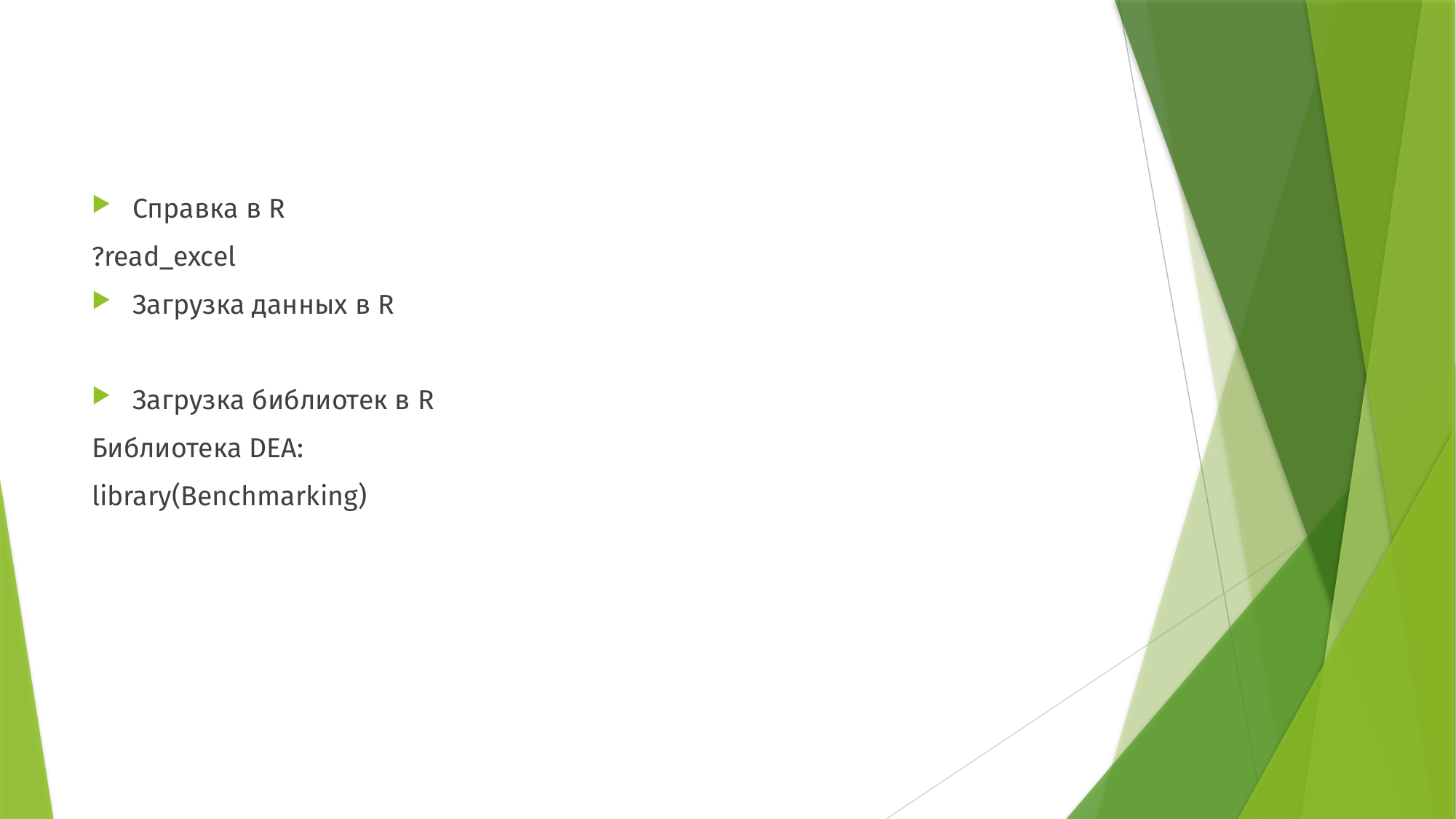

Справка в R
?read_excel
Загрузка данных в R

Загрузка библиотек в R
Библиотека DEA:
library(Benchmarking)